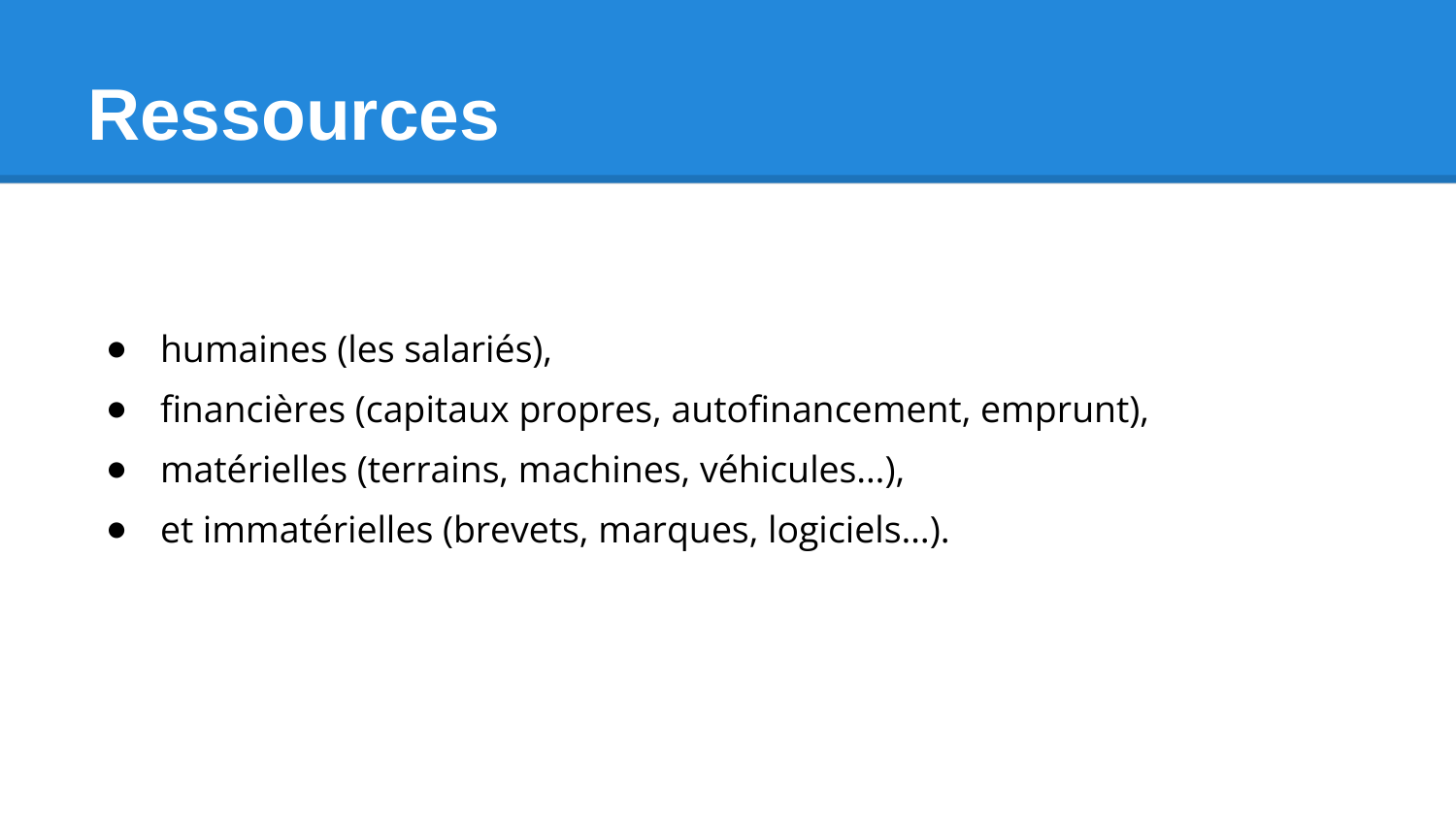

# Ressources

humaines (les salariés),
financières (capitaux propres, autofinancement, emprunt),
matérielles (terrains, machines, véhicules…),
et immatérielles (brevets, marques, logiciels…).